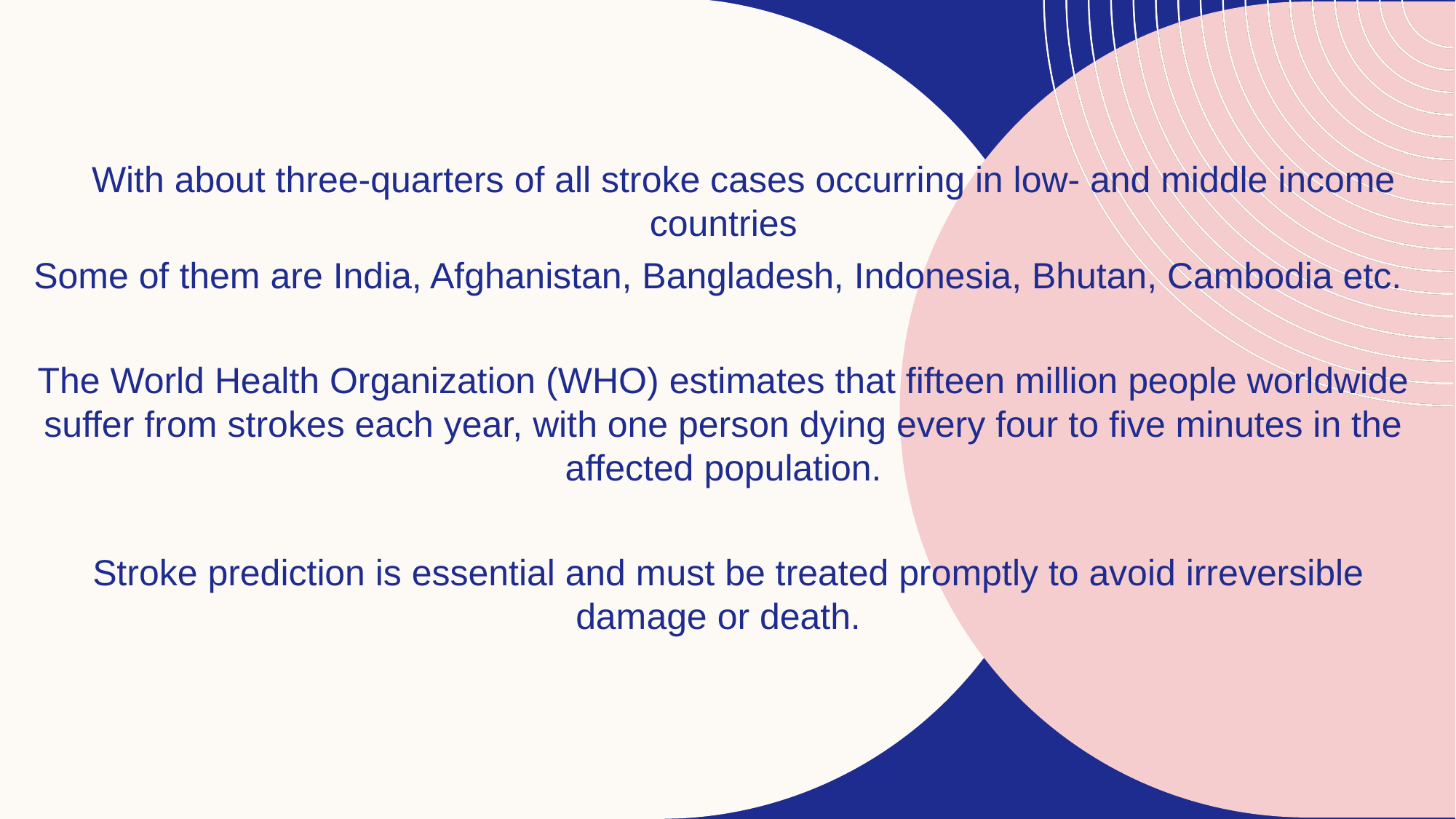

With about three-quarters of all stroke cases occurring in low- and middle income countries
Some of them are India, Afghanistan, Bangladesh, Indonesia, Bhutan, Cambodia etc.

The World Health Organization (WHO) estimates that fifteen million people worldwide suffer from strokes each year, with one person dying every four to five minutes in the affected population.

 Stroke prediction is essential and must be treated promptly to avoid irreversible damage or death.

#